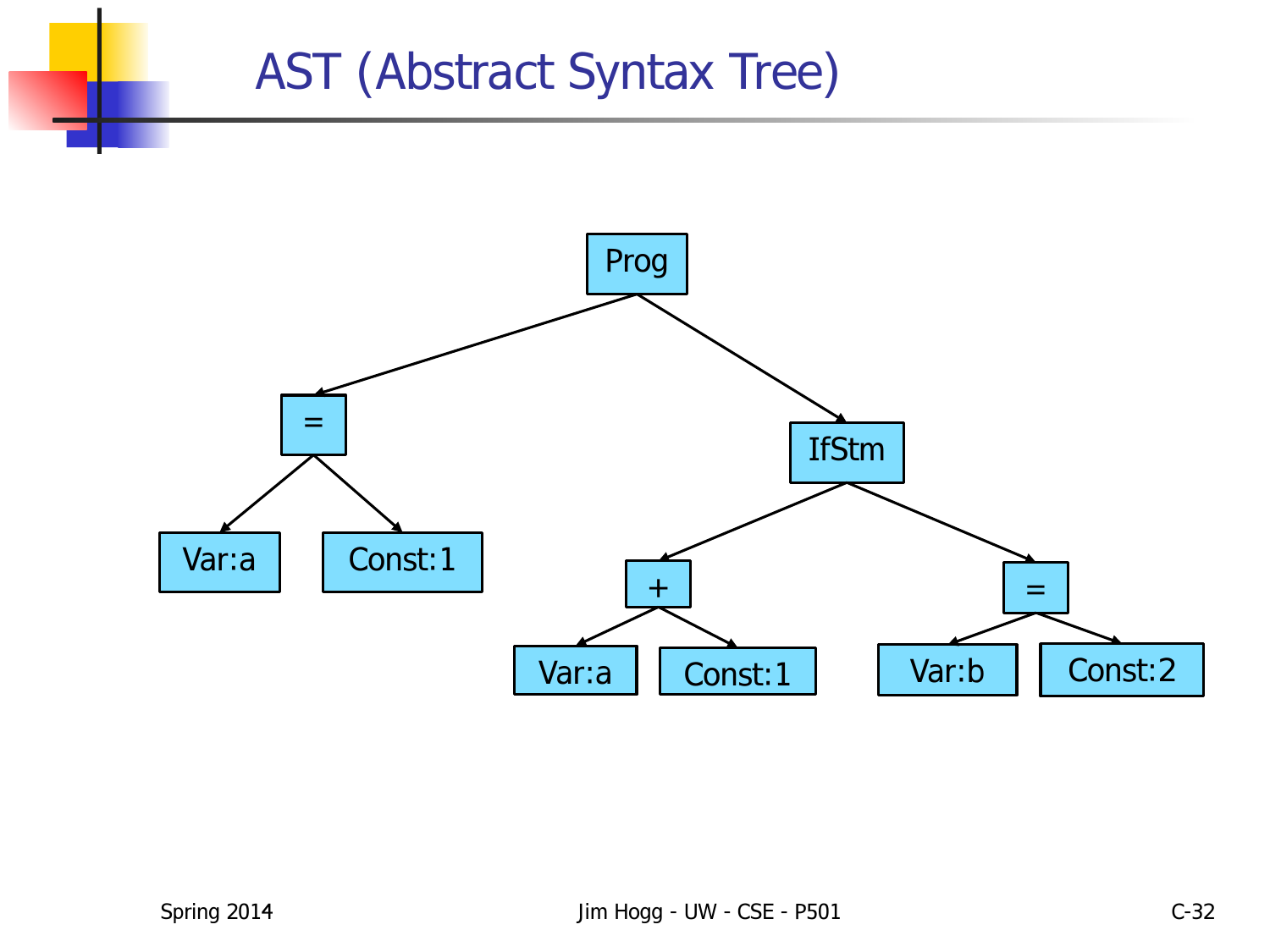

# AST (Abstract Syntax Tree)
Prog
=
IfStm
Var:a
Const:1
+
=
Const:2
Var:b
Var:a
Const:1
Spring 2014
Jim Hogg - UW - CSE - P501
C-32